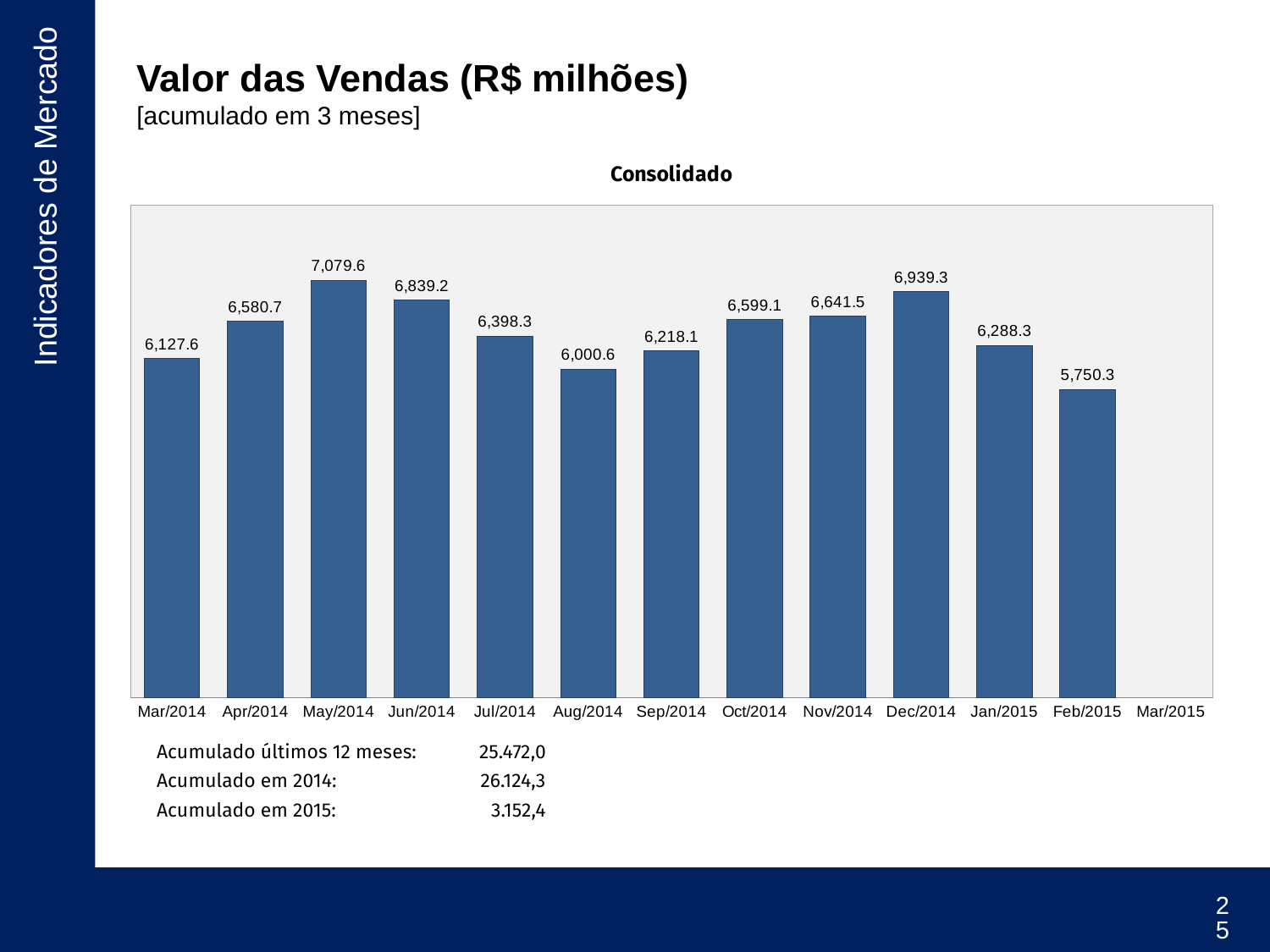

# Valor das Vendas (R$ milhões) [acumulado em 3 meses]

[unsupported chart]

| Acumulado últimos 12 meses: | 25.472,0 |
| --- | --- |
| Acumulado em 2014: | 26.124,3 |
| Acumulado em 2015: | 3.152,4 |
25